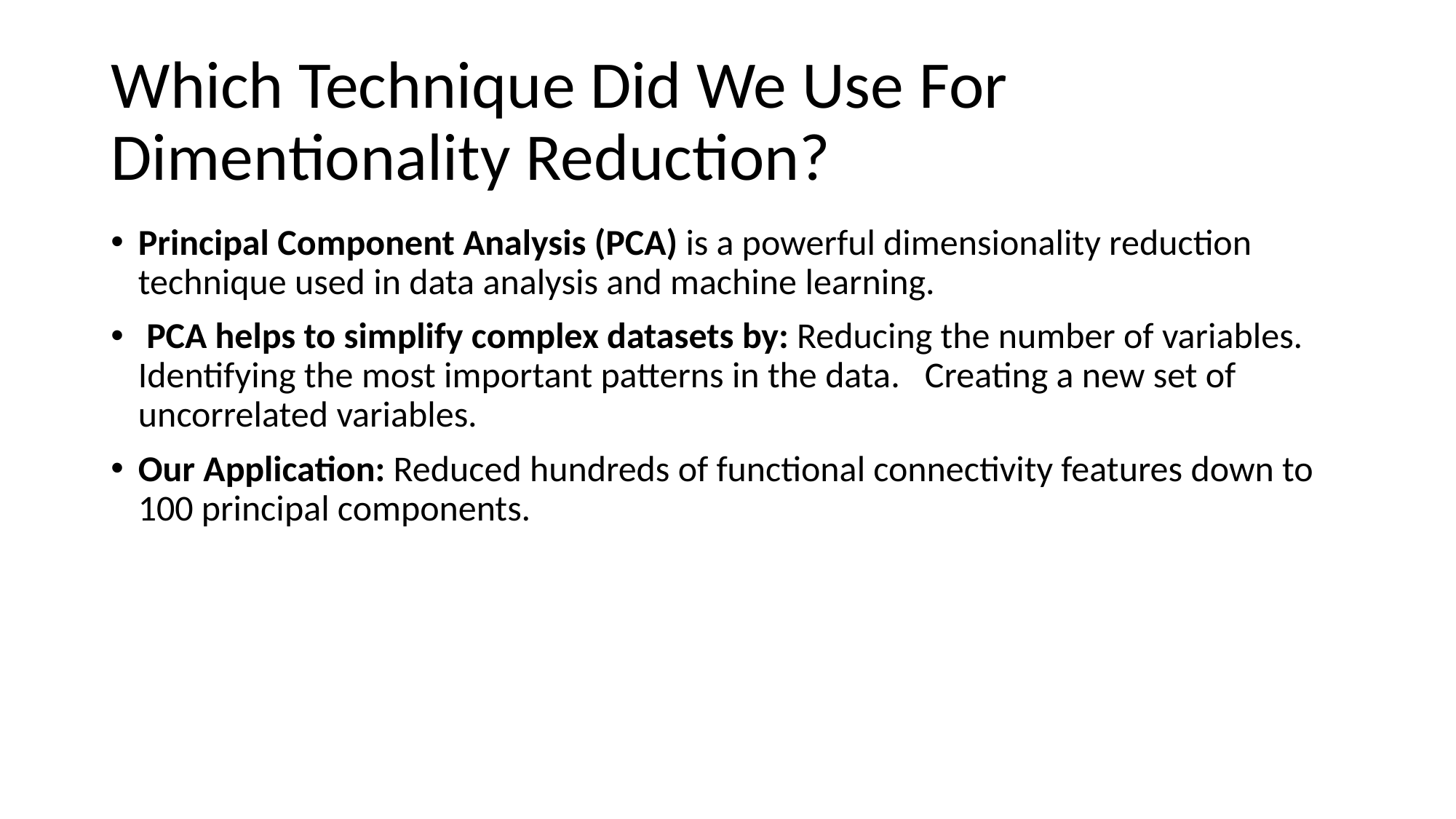

# Which Technique Did We Use For Dimentionality Reduction?
Principal Component Analysis (PCA) is a powerful dimensionality reduction technique used in data analysis and machine learning.
 PCA helps to simplify complex datasets by: Reducing the number of variables.   Identifying the most important patterns in the data.   Creating a new set of uncorrelated variables.
Our Application: Reduced hundreds of functional connectivity features down to 100 principal components.